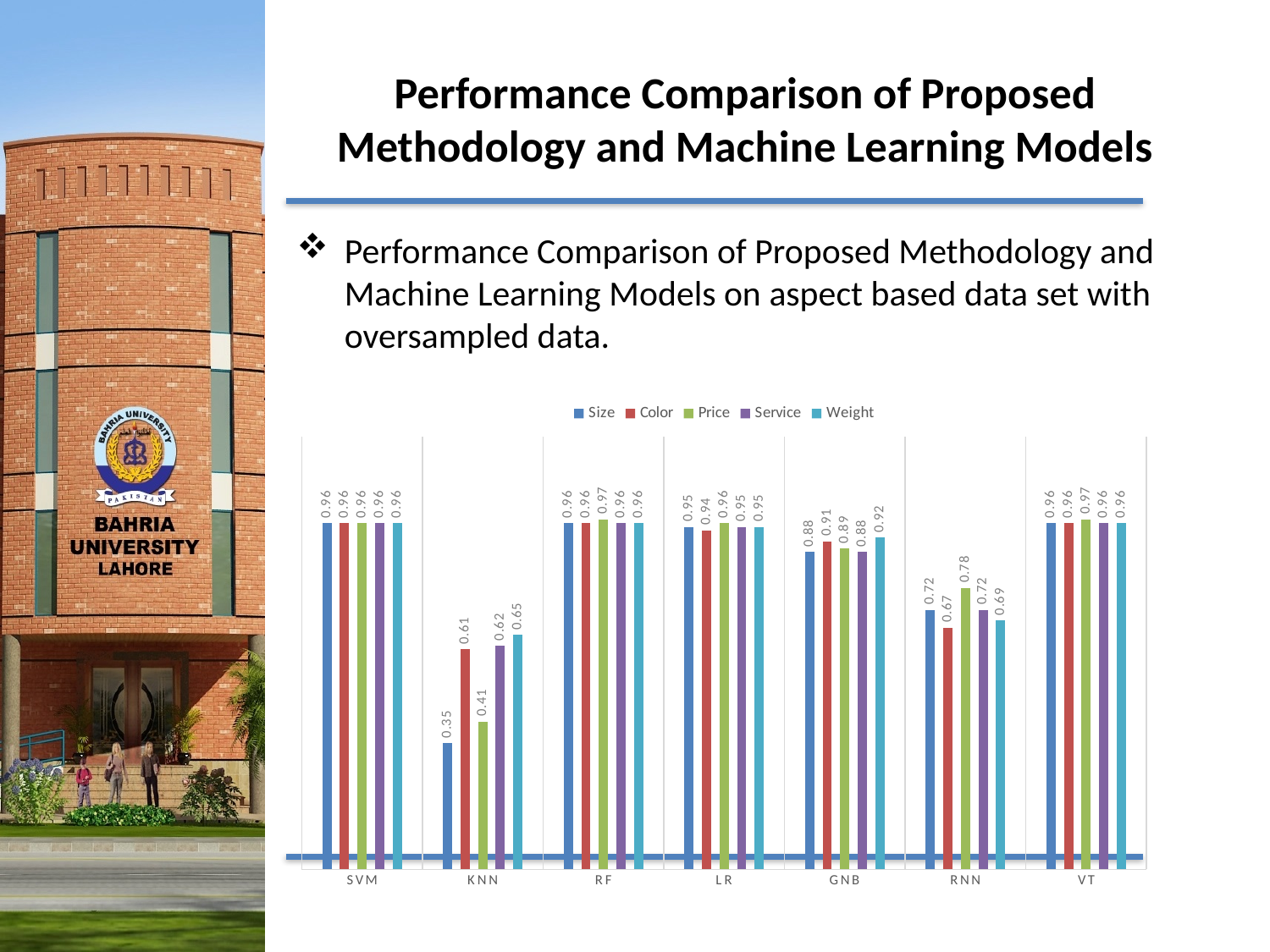

# Performance Comparison of Proposed Methodology and Machine Learning Models
Performance Comparison of Proposed Methodology and Machine Learning Models on aspect based data set with oversampled data.

### Chart

| Category | Size | Color | Price | Service | Weight |
|---|---|---|---|---|---|
| SVM | 0.96 | 0.96 | 0.96 | 0.96 | 0.96 |
| KNN | 0.35 | 0.61 | 0.41 | 0.62 | 0.65 |
| RF | 0.96 | 0.96 | 0.97 | 0.96 | 0.96 |
| LR | 0.95 | 0.94 | 0.96 | 0.95 | 0.95 |
| GNB | 0.88 | 0.91 | 0.89 | 0.88 | 0.92 |
| RNN | 0.72 | 0.67 | 0.78 | 0.72 | 0.69 |
| VT | 0.96 | 0.96 | 0.97 | 0.96 | 0.96 |